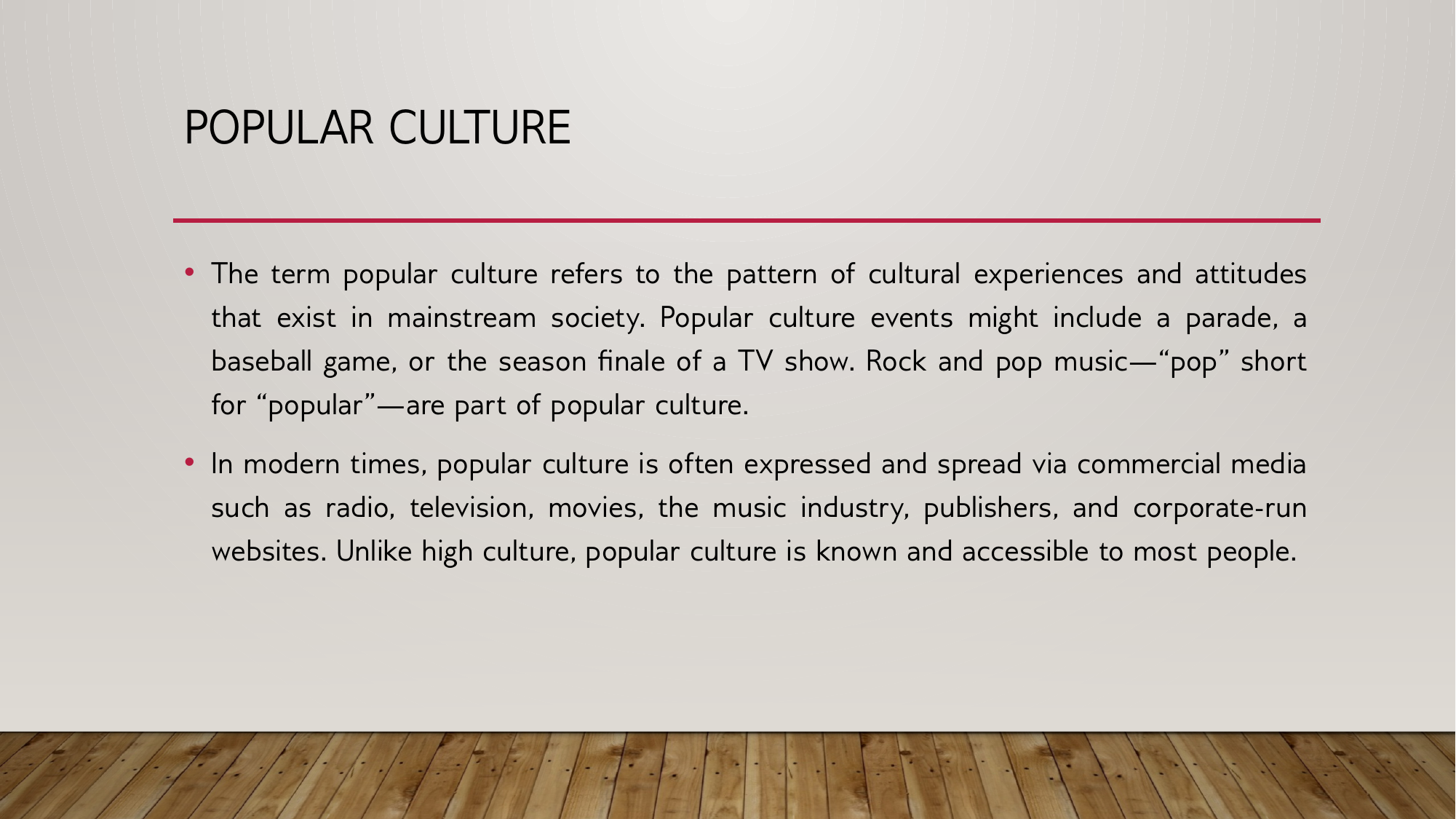

# Popular culture
The term popular culture refers to the pattern of cultural experiences and attitudes that exist in mainstream society. Popular culture events might include a parade, a baseball game, or the season finale of a TV show. Rock and pop music—“pop” short for “popular”—are part of popular culture.
In modern times, popular culture is often expressed and spread via commercial media such as radio, television, movies, the music industry, publishers, and corporate-run websites. Unlike high culture, popular culture is known and accessible to most people.